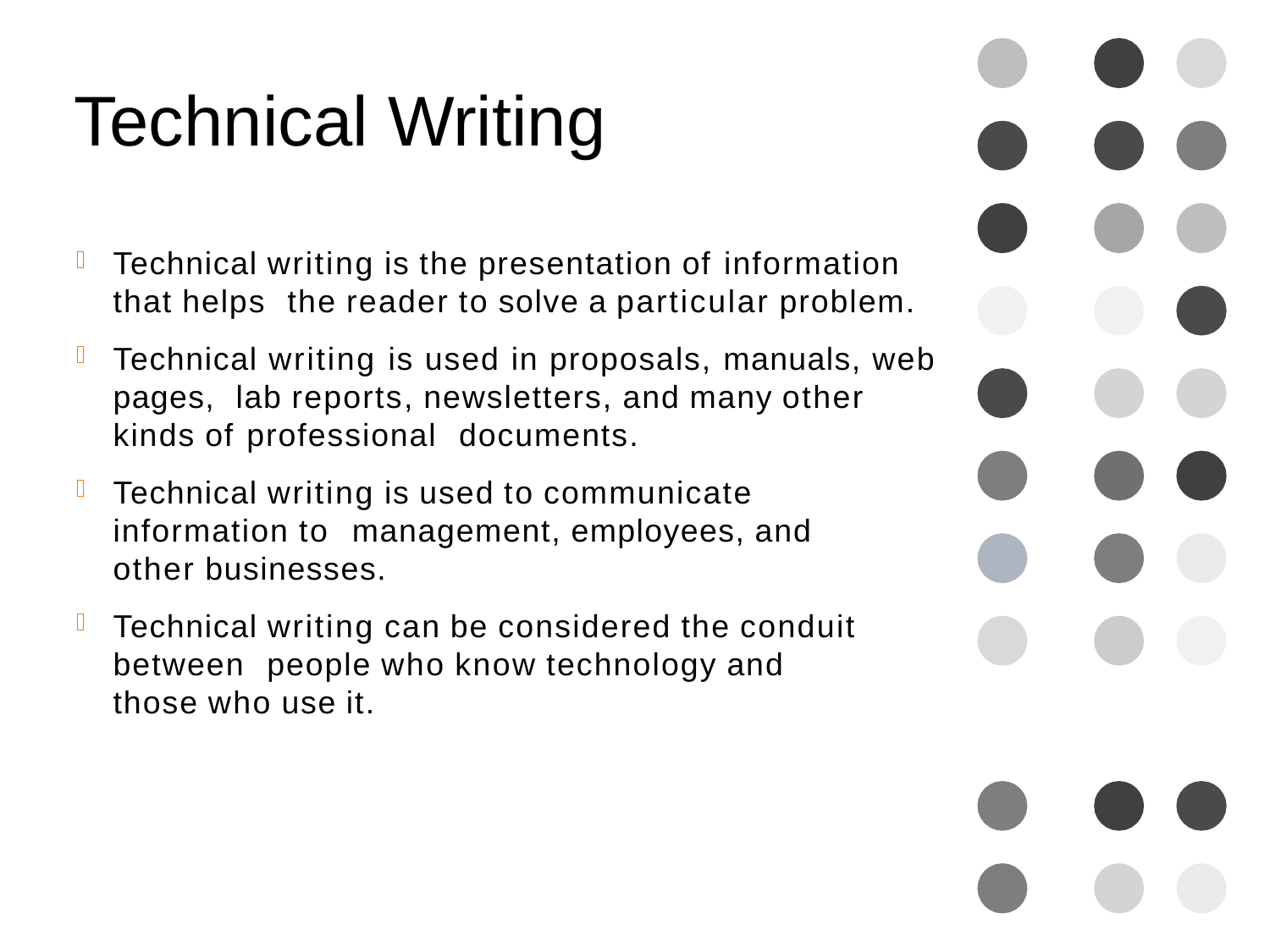

# Technical Writing
Technical writing is the presentation of information that helps  the reader to solve a particular problem.
Technical writing is used in proposals, manuals, web pages,  lab reports, newsletters, and many other kinds of professional  documents.
Technical writing is used to communicate information to  management, employees, and other businesses.
Technical writing can be considered the conduit between  people who know technology and those who use it.